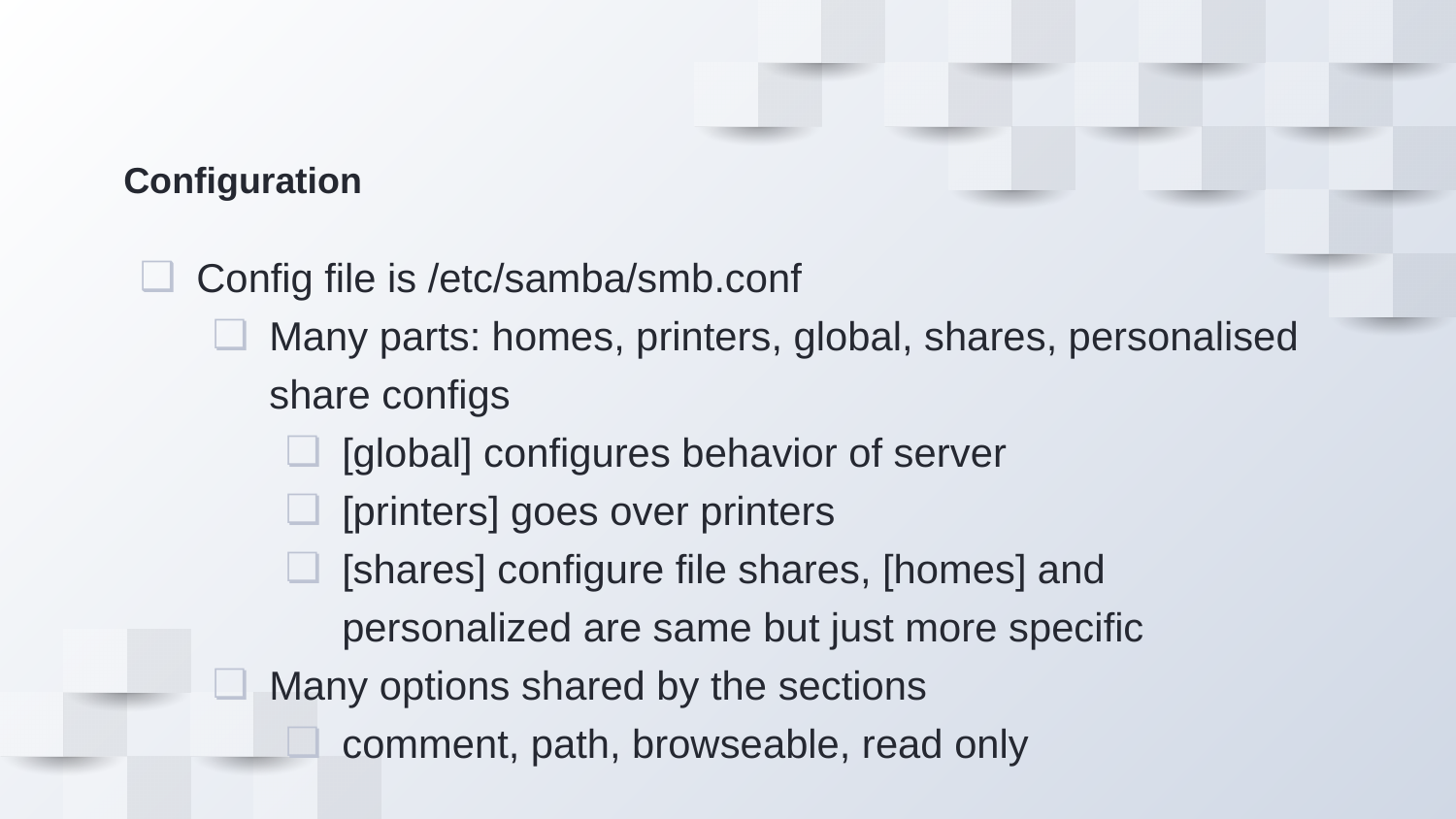

# Configuration
Config file is /etc/samba/smb.conf
Many parts: homes, printers, global, shares, personalised share configs
[global] configures behavior of server
[printers] goes over printers
[shares] configure file shares, [homes] and personalized are same but just more specific
Many options shared by the sections
comment, path, browseable, read only